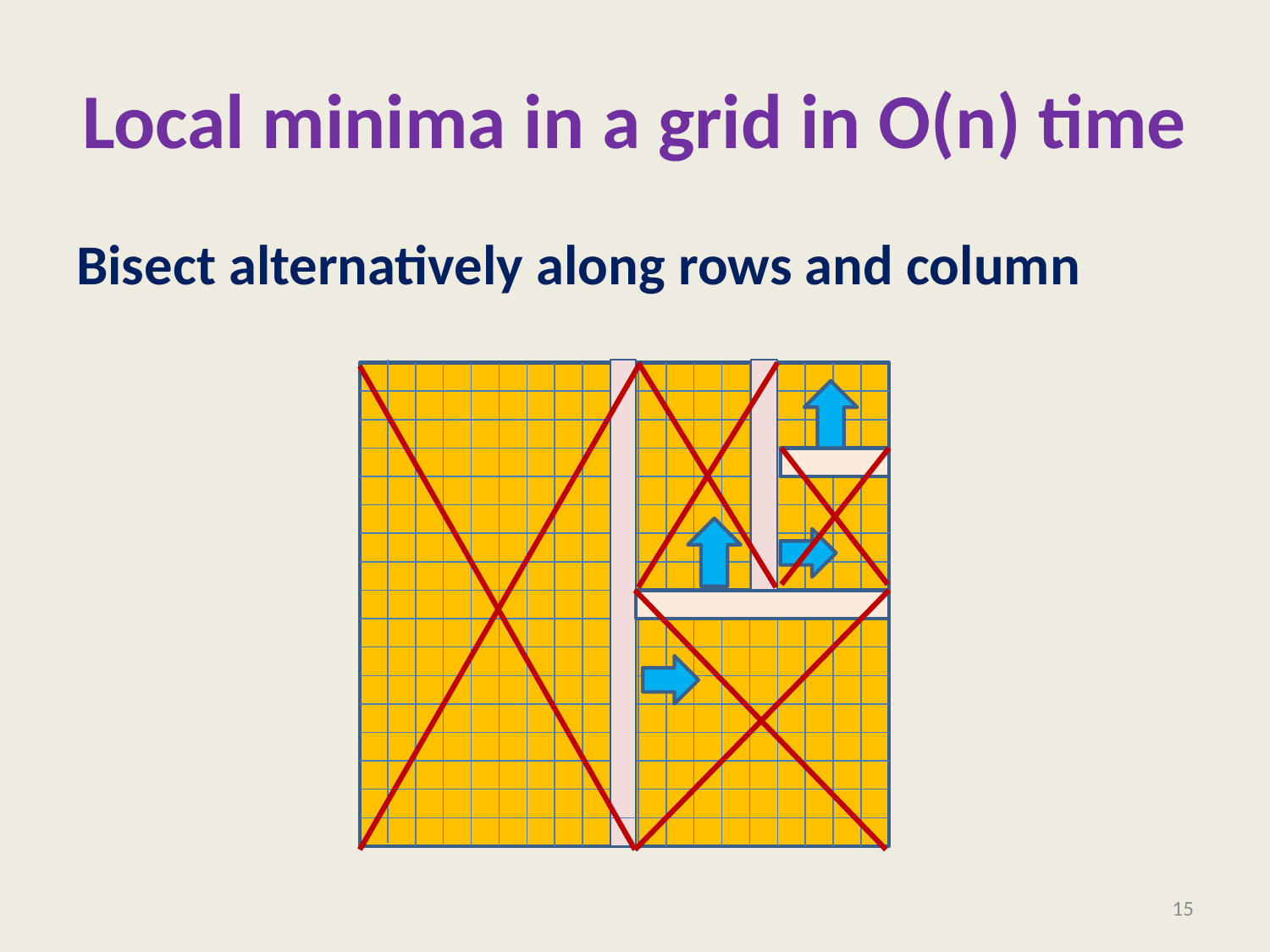

# Local minima in a grid in O(n) time
Bisect alternatively along rows and column

15